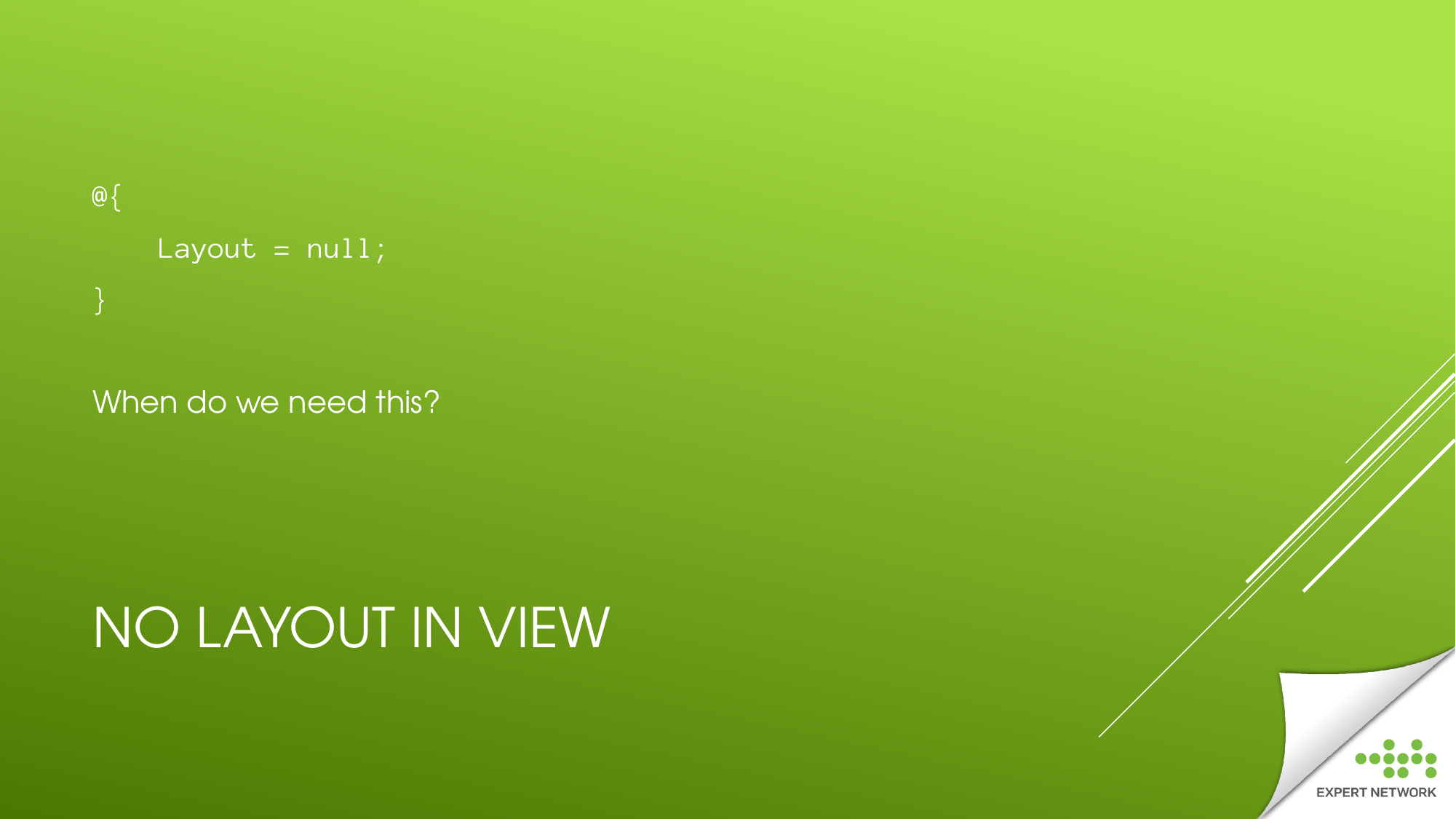

@{
    Layout = null;
}

When do we need this?
# NO LAYOUT IN VIEW